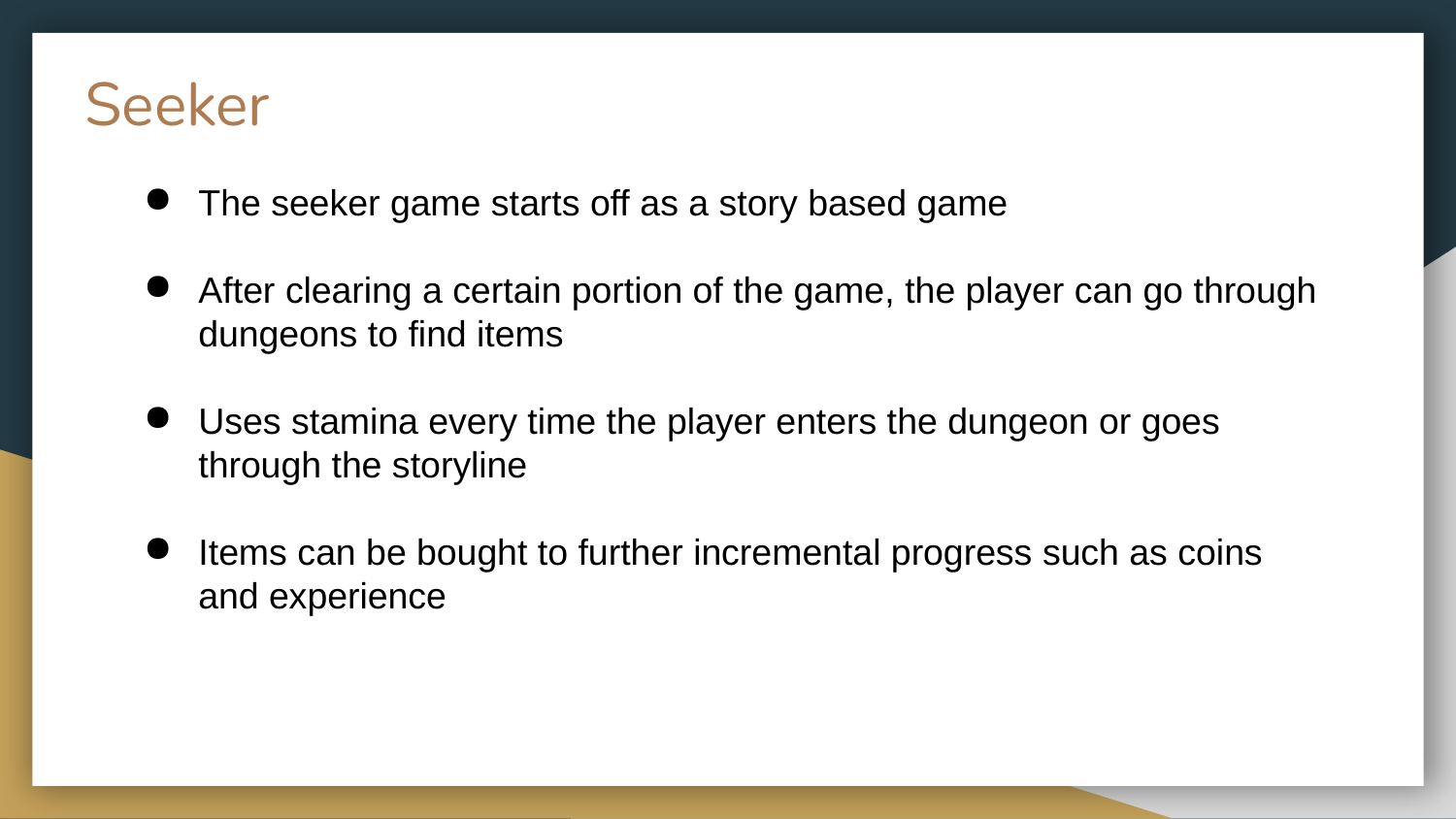

# Seeker
The seeker game starts off as a story based game

After clearing a certain portion of the game, the player can go through dungeons to find items

Uses stamina every time the player enters the dungeon or goes through the storyline

Items can be bought to further incremental progress such as coins and experience